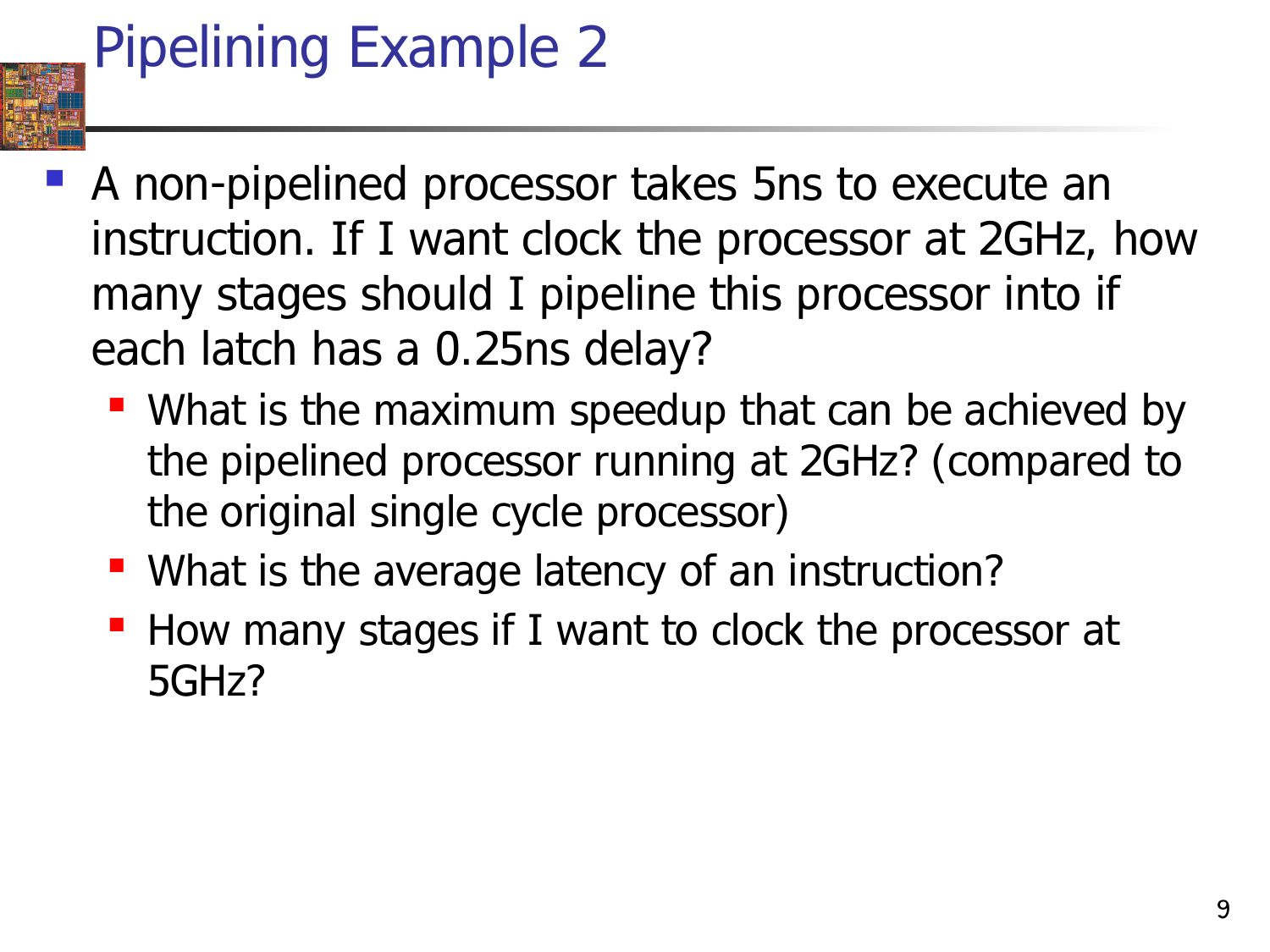

# Pipelining Example 2
A non-pipelined processor takes 5ns to execute an instruction. If I want clock the processor at 2GHz, how many stages should I pipeline this processor into if each latch has a 0.25ns delay?
What is the maximum speedup that can be achieved by the pipelined processor running at 2GHz? (compared to the original single cycle processor)
What is the average latency of an instruction?
How many stages if I want to clock the processor at 5GHz?
9